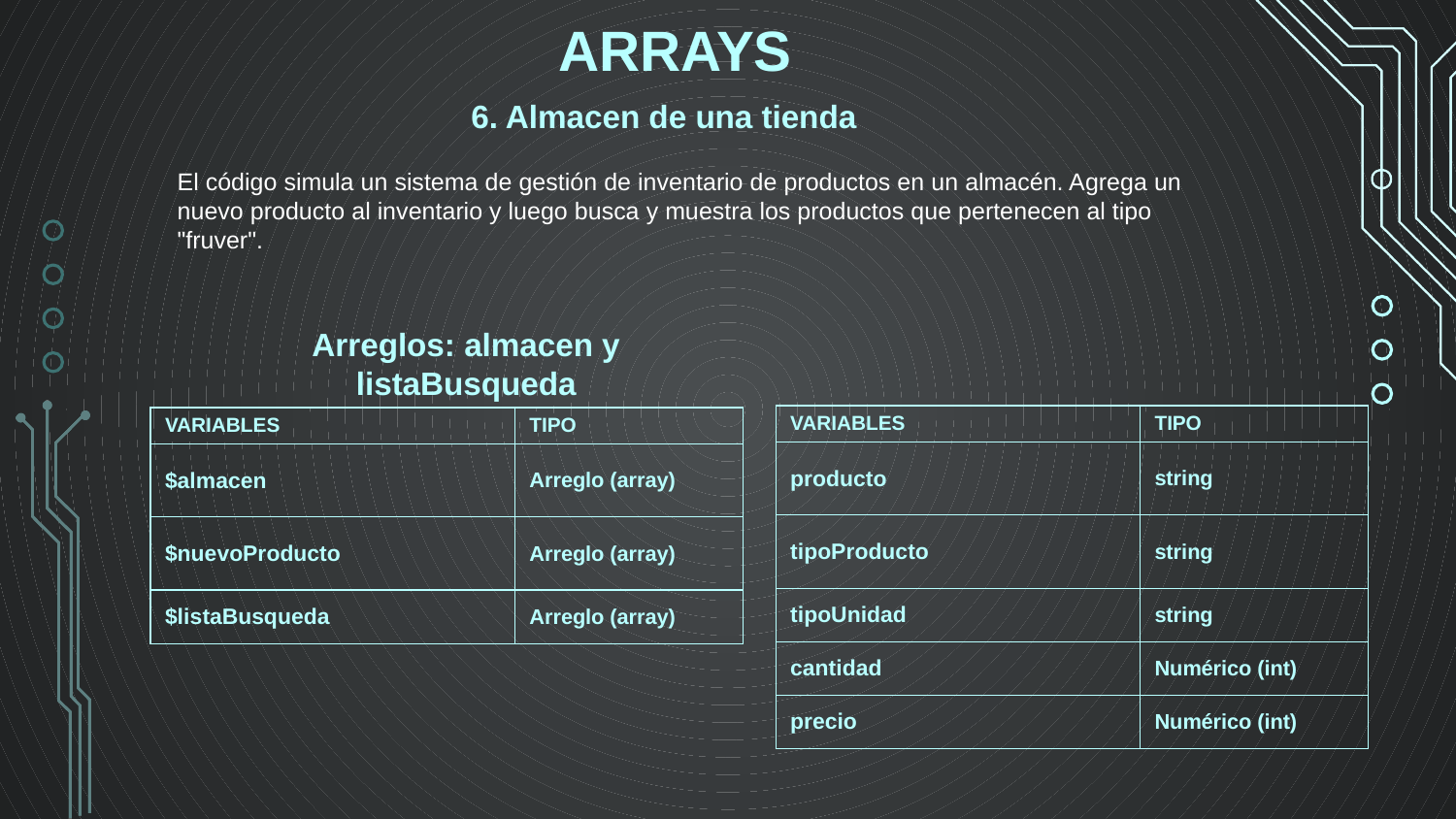

ARRAYS
6. Almacen de una tienda
El código simula un sistema de gestión de inventario de productos en un almacén. Agrega un nuevo producto al inventario y luego busca y muestra los productos que pertenecen al tipo "fruver".

Arreglos: almacen y
listaBusqueda
| VARIABLES | TIPO |
| --- | --- |
| producto | string |
| tipoProducto | string |
| tipoUnidad | string |
| cantidad | Numérico (int) |
| precio | Numérico (int) |
| VARIABLES | TIPO |
| --- | --- |
| $almacen | Arreglo (array) |
| $nuevoProducto | Arreglo (array) |
| $listaBusqueda | Arreglo (array) |